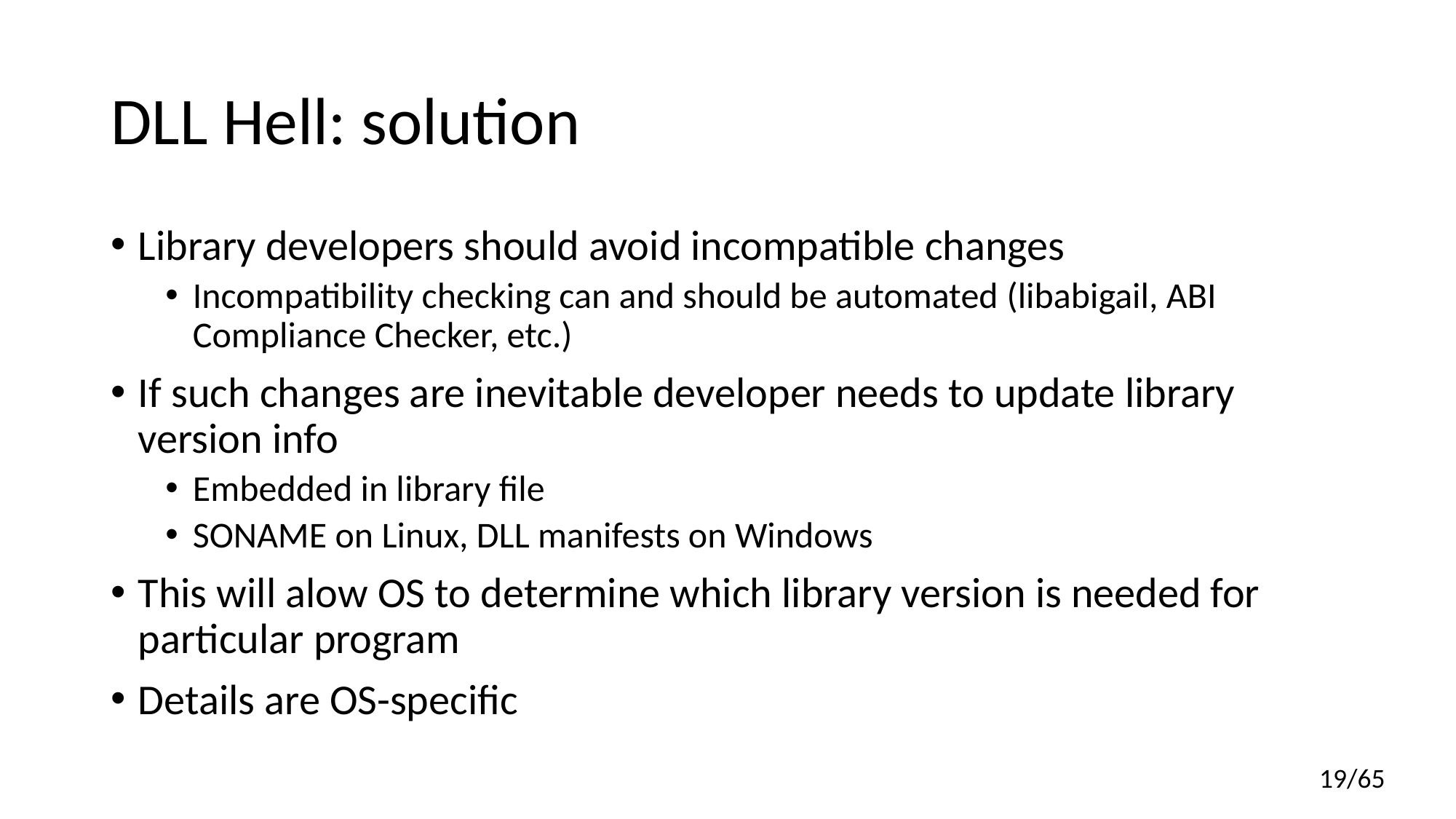

# DLL Hell: solution
Library developers should avoid incompatible changes
Incompatibility checking can and should be automated (libabigail, ABI Compliance Checker, etc.)
If such changes are inevitable developer needs to update library version info
Embedded in library file
SONAME on Linux, DLL manifests on Windows
This will alow OS to determine which library version is needed for particular program
Details are OS-specific